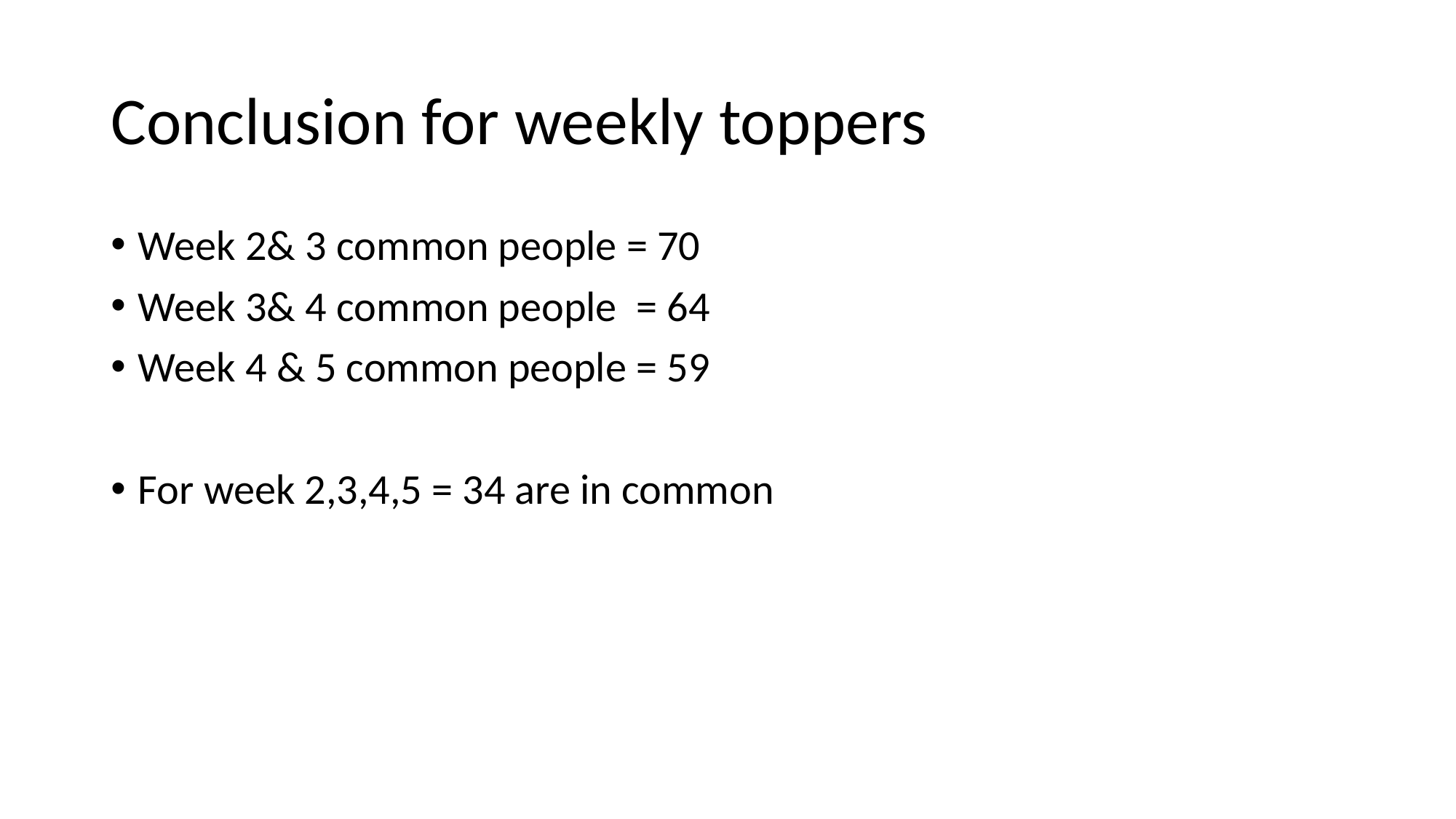

# Conclusion for weekly toppers
Week 2& 3 common people = 70
Week 3& 4 common people  = 64
Week 4 & 5 common people = 59

For week 2,3,4,5 = 34 are in common